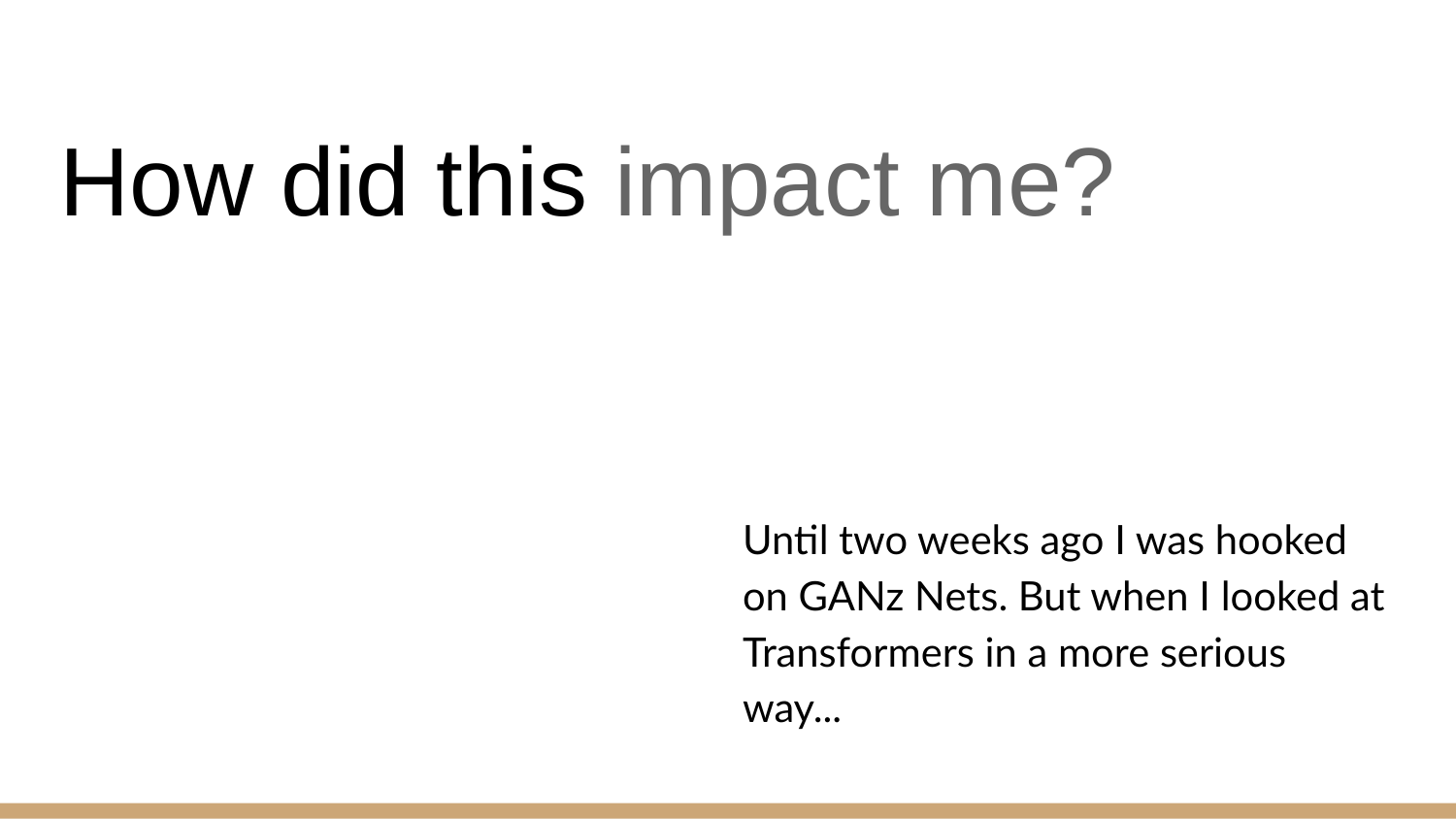

How did this impact me?
# Until two weeks ago I was hooked on GANz Nets. But when I looked at Transformers in a more serious way...